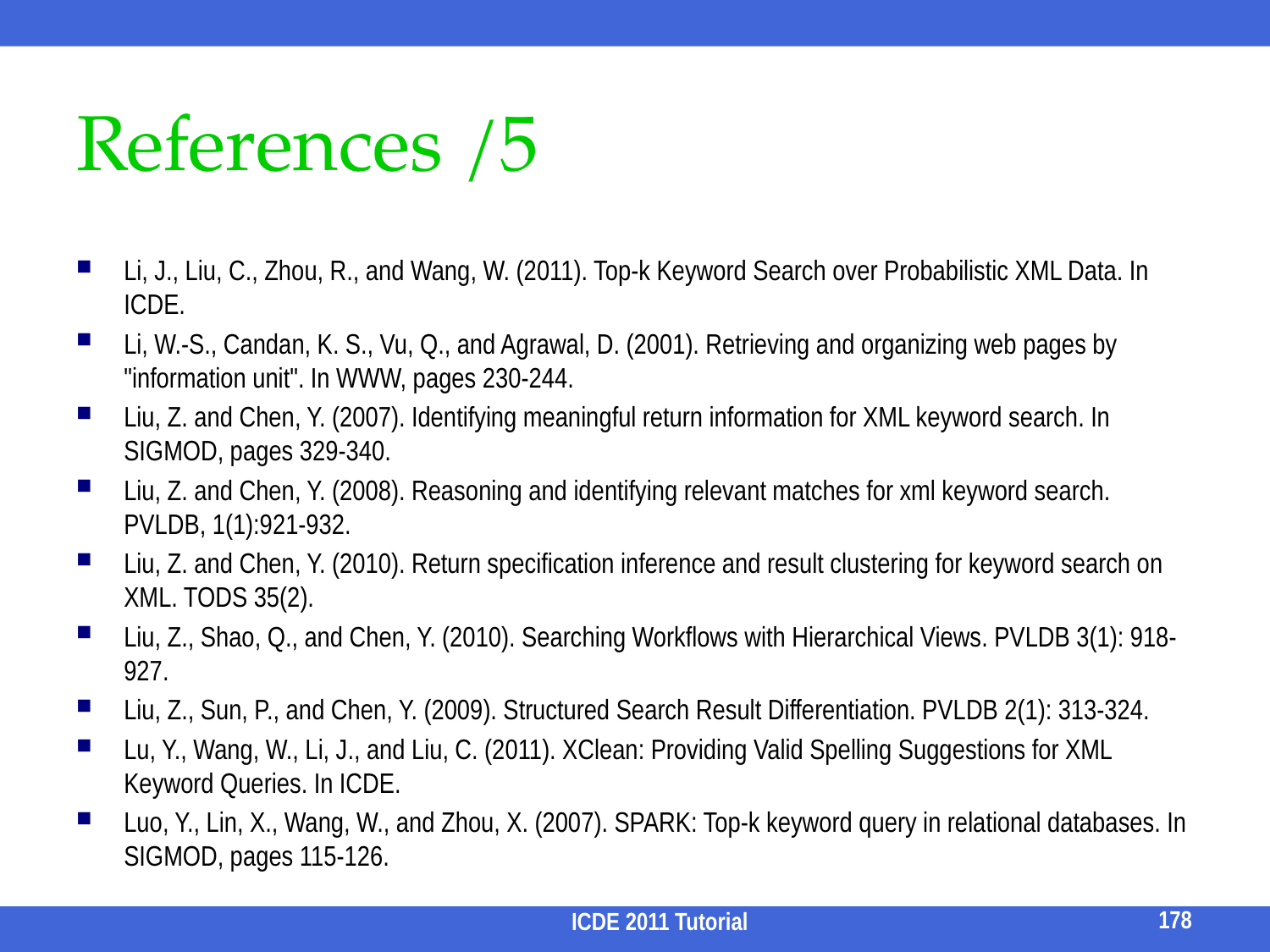

# References /5
Li, J., Liu, C., Zhou, R., and Wang, W. (2011). Top-k Keyword Search over Probabilistic XML Data. In ICDE.
Li, W.-S., Candan, K. S., Vu, Q., and Agrawal, D. (2001). Retrieving and organizing web pages by "information unit". In WWW, pages 230-244.
Liu, Z. and Chen, Y. (2007). Identifying meaningful return information for XML keyword search. In SIGMOD, pages 329-340.
Liu, Z. and Chen, Y. (2008). Reasoning and identifying relevant matches for xml keyword search. PVLDB, 1(1):921-932.
Liu, Z. and Chen, Y. (2010). Return specification inference and result clustering for keyword search on XML. TODS 35(2).
Liu, Z., Shao, Q., and Chen, Y. (2010). Searching Workflows with Hierarchical Views. PVLDB 3(1): 918-927.
Liu, Z., Sun, P., and Chen, Y. (2009). Structured Search Result Differentiation. PVLDB 2(1): 313-324.
Lu, Y., Wang, W., Li, J., and Liu, C. (2011). XClean: Providing Valid Spelling Suggestions for XML Keyword Queries. In ICDE.
Luo, Y., Lin, X., Wang, W., and Zhou, X. (2007). SPARK: Top-k keyword query in relational databases. In SIGMOD, pages 115-126.

178
ICDE 2011 Tutorial